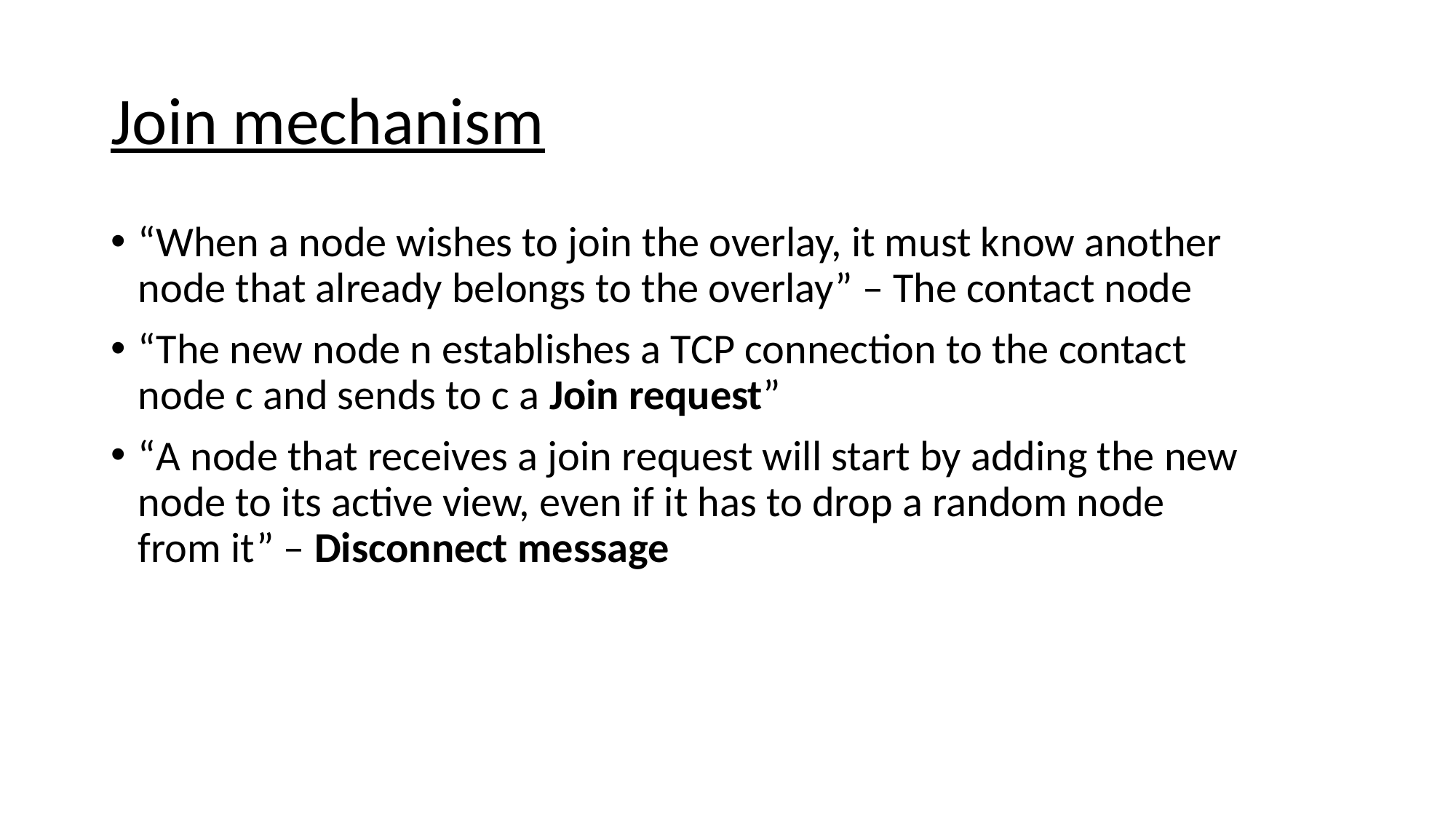

# Join mechanism
“When a node wishes to join the overlay, it must know another node that already belongs to the overlay” – The contact node
“The new node n establishes a TCP connection to the contact node c and sends to c a Join request”
“A node that receives a join request will start by adding the new node to its active view, even if it has to drop a random node from it” – Disconnect message